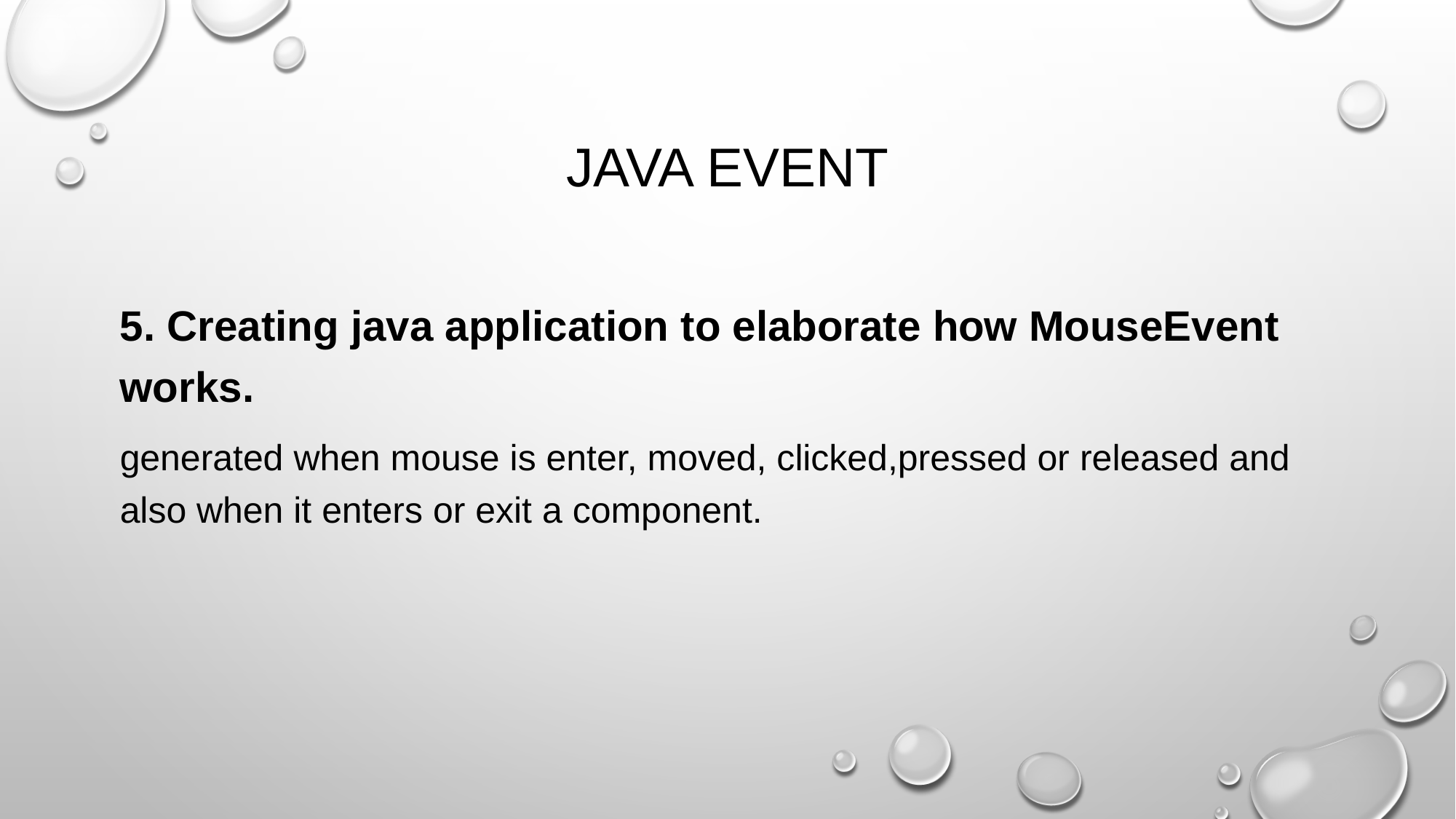

# Java event
5. Creating java application to elaborate how MouseEvent works.
generated when mouse is enter, moved, clicked,pressed or released and also when it enters or exit a component.